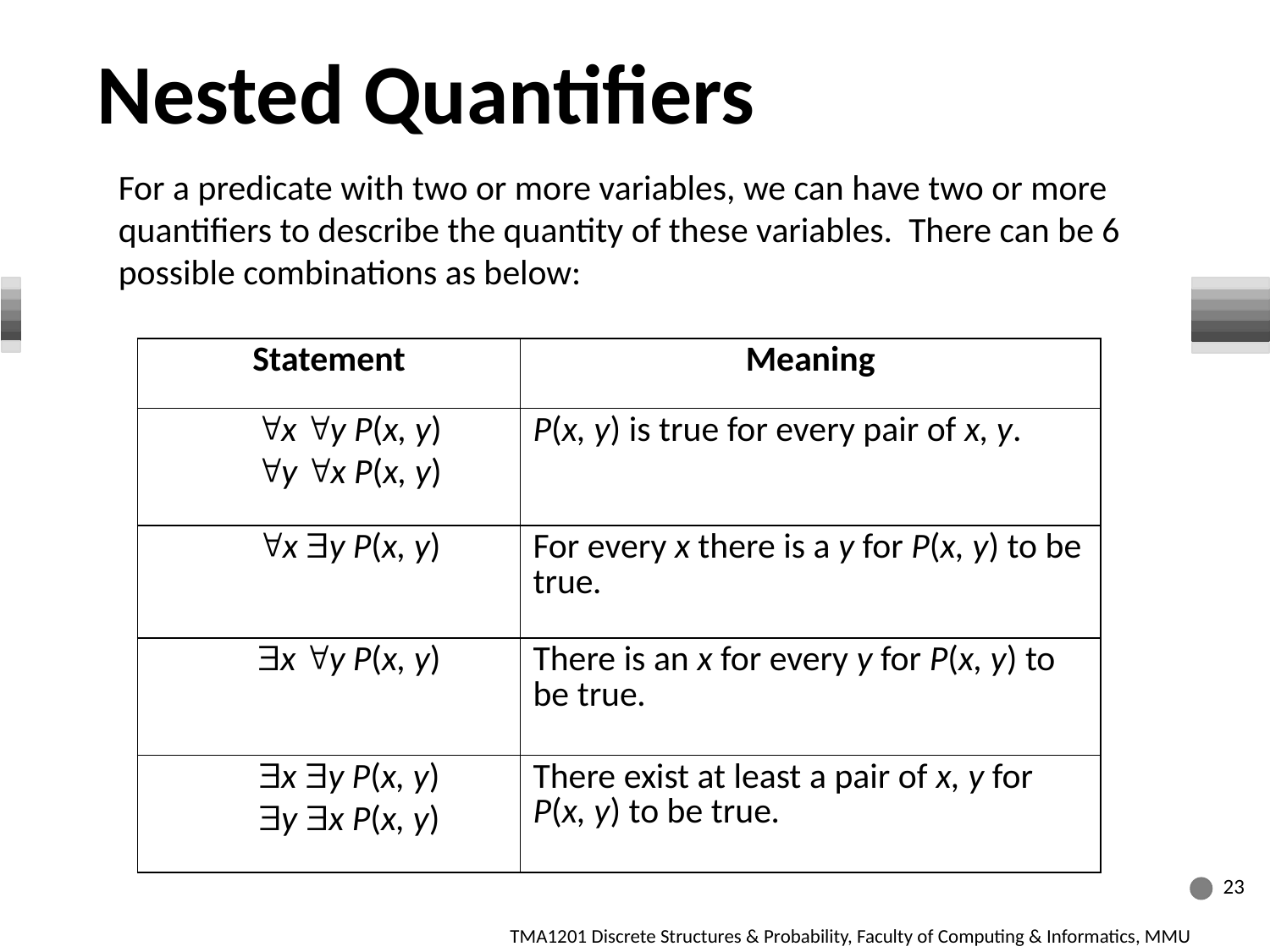

# Nested Quantifiers
For a predicate with two or more variables, we can have two or more quantifiers to describe the quantity of these variables.  There can be 6 possible combinations as below:

| Statement | Meaning |
| --- | --- |
| ∀x ∀y P(x, y) ∀y ∀x P(x, y) | P(x, y) is true for every pair of x, y. |
| ∀x ∃y P(x, y) | For every x there is a y for P(x, y) to be true. |
| ∃x ∀y P(x, y) | There is an x for every y for P(x, y) to be true. |
| ∃x ∃y P(x, y) ∃y ∃x P(x, y) | There exist at least a pair of x, y for P(x, y) to be true. |
23
TMA1201 Discrete Structures & Probability, Faculty of Computing & Informatics, MMU